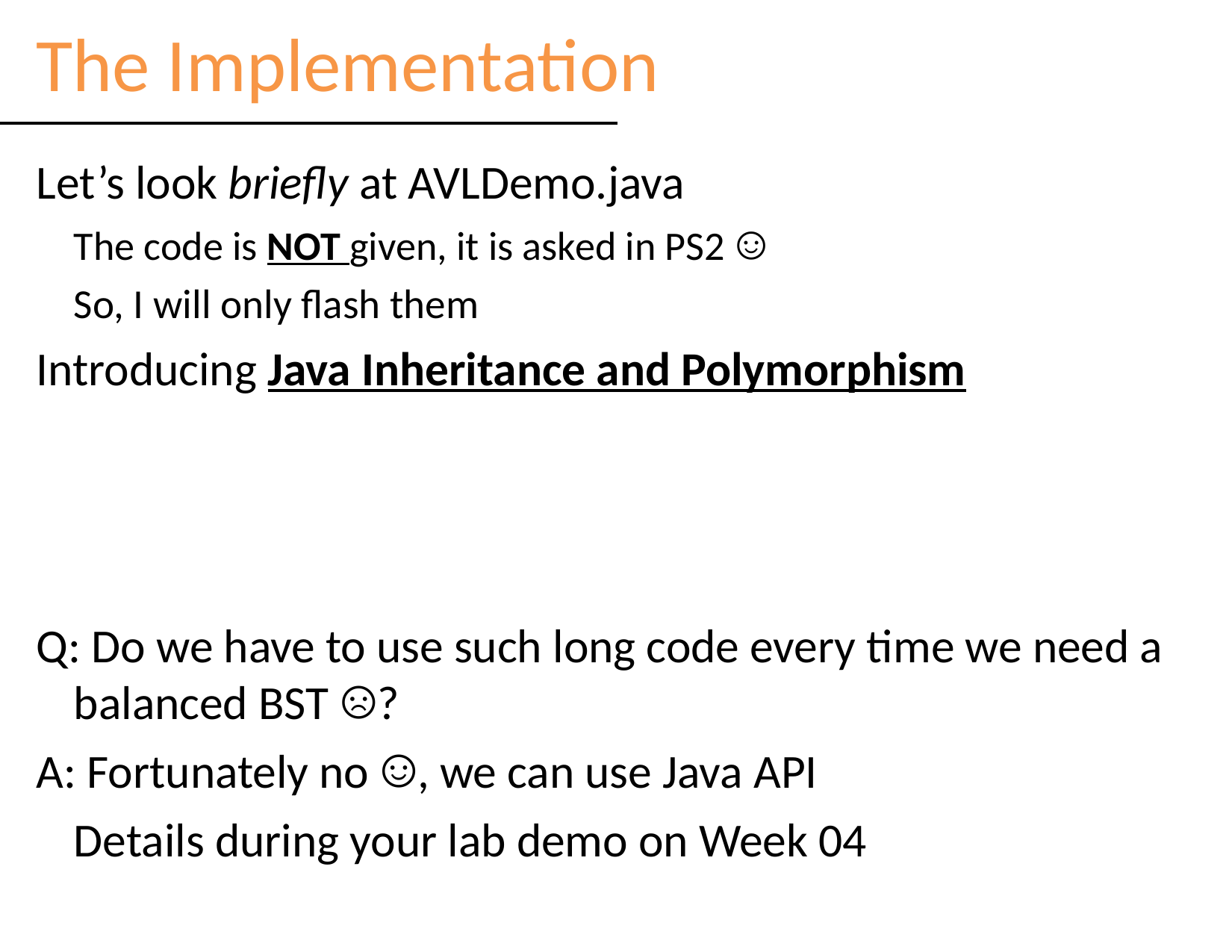

# The Implementation
Let’s look briefly at AVLDemo.java
The code is NOT given, it is asked in PS2 ☺
So, I will only flash them
Introducing Java Inheritance and Polymorphism
Q: Do we have to use such long code every time we need a  balanced BST ☹?
A: Fortunately no ☺, we can use Java API  Details during your lab demo on Week 04